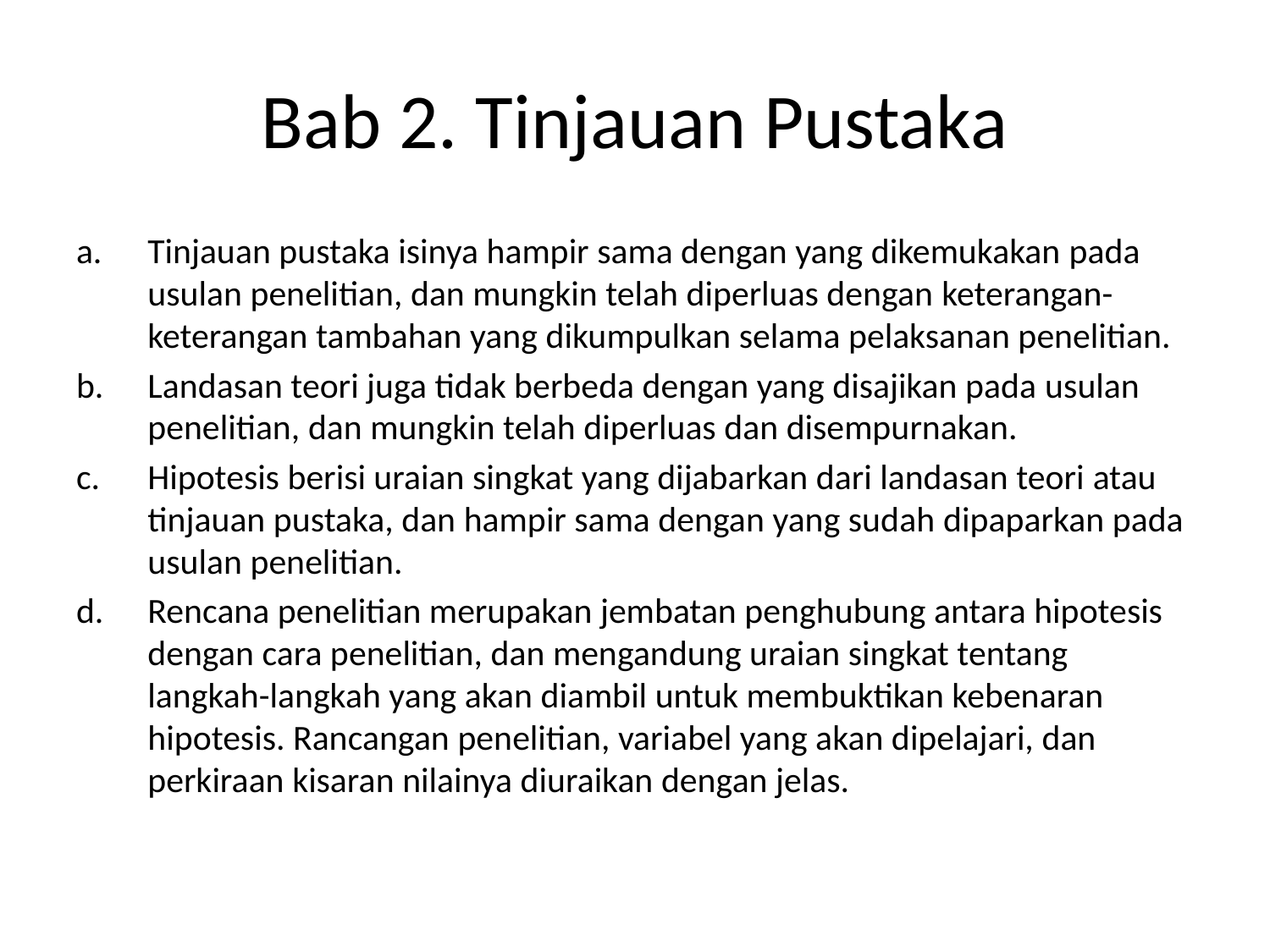

# Bab 2. Tinjauan Pustaka
Tinjauan pustaka isinya hampir sama dengan yang dikemukakan pada usulan penelitian, dan mungkin telah diperluas dengan keterangan-keterangan tambahan yang dikumpulkan selama pelaksanan penelitian.
Landasan teori juga tidak berbeda dengan yang disajikan pada usulan penelitian, dan mungkin telah diperluas dan disempurnakan.
Hipotesis berisi uraian singkat yang dijabarkan dari landasan teori atau tinjauan pustaka, dan hampir sama dengan yang sudah dipaparkan pada usulan penelitian.
Rencana penelitian merupakan jembatan penghubung antara hipotesis dengan cara penelitian, dan mengandung uraian singkat tentang langkah-langkah yang akan diambil untuk membuktikan kebenaran hipotesis. Rancangan penelitian, variabel yang akan dipelajari, dan perkiraan kisaran nilainya diuraikan dengan jelas.